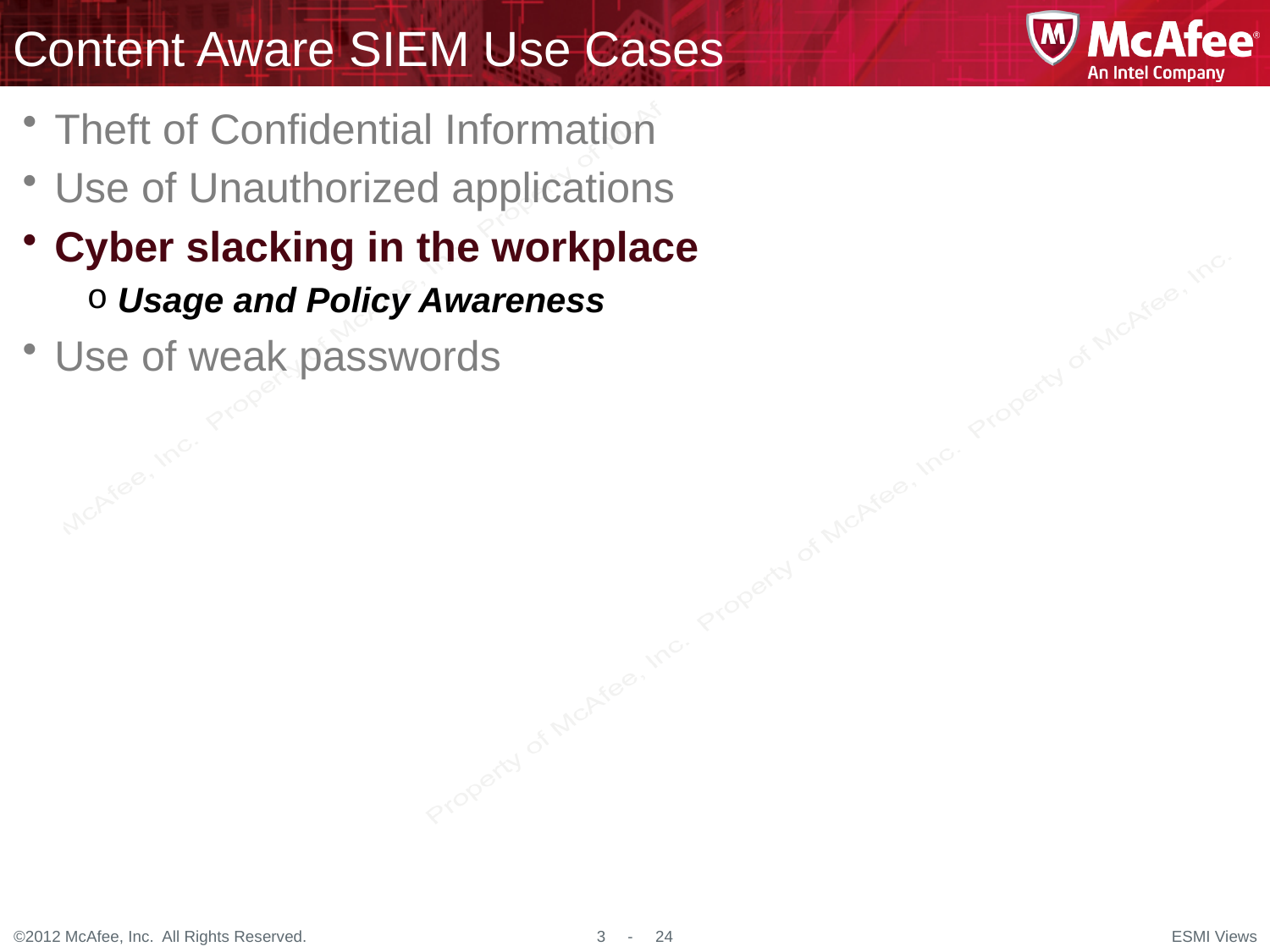

# Content Aware SIEM Use Cases
Theft of Confidential Information
Use of Unauthorized applications
Cyber slacking in the workplace
Usage and Policy Awareness
Use of weak passwords
ESMI Views